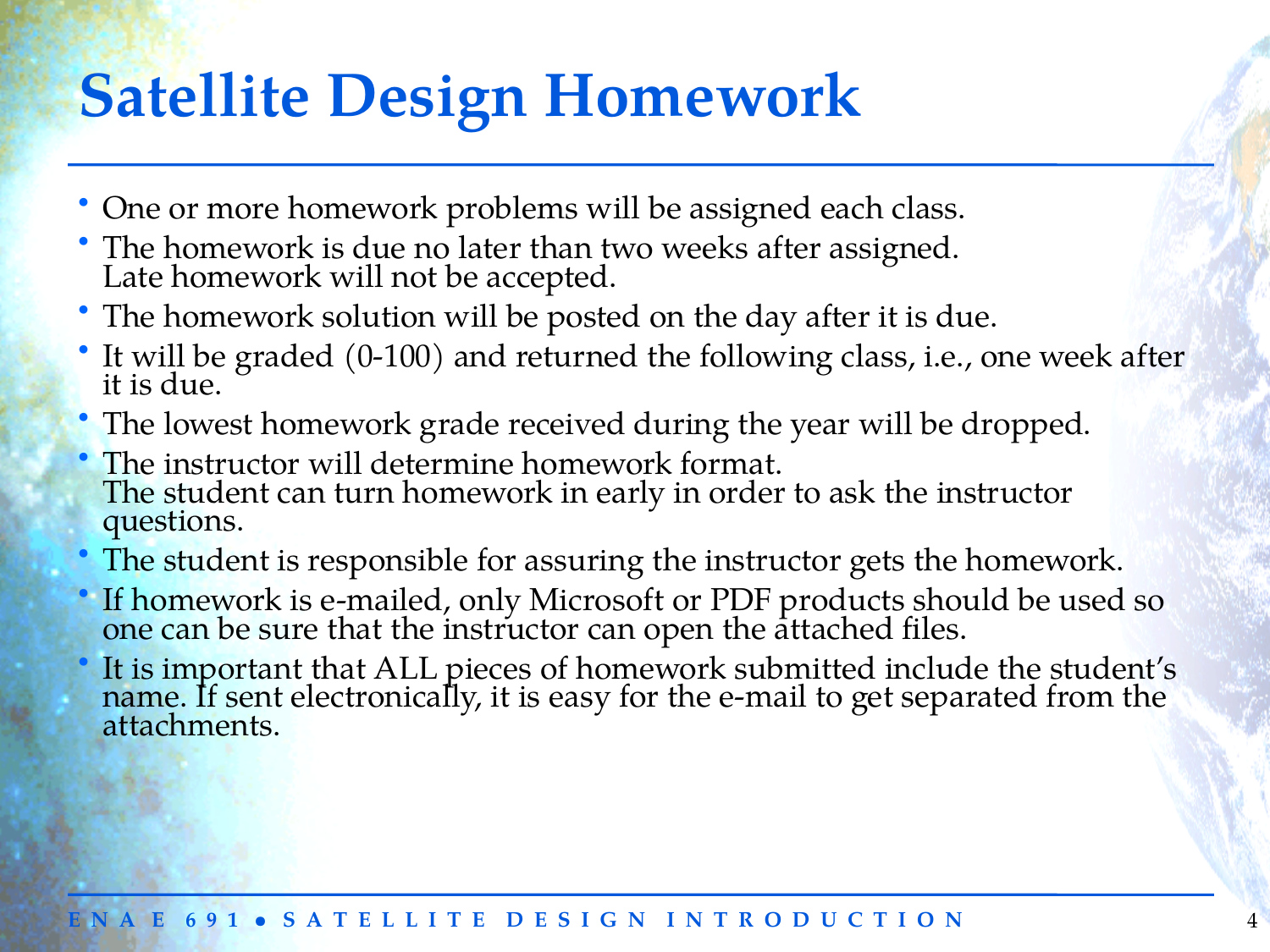

# Satellite Design Homework
One or more homework problems will be assigned each class.
The homework is due no later than two weeks after assigned.
Late homework will not be accepted.
The homework solution will be posted on the day after it is due.
It will be graded (0-100) and returned the following class, i.e., one week after it is due.
The lowest homework grade received during the year will be dropped.
The instructor will determine homework format.
The student can turn homework in early in order to ask the instructor questions.
The student is responsible for assuring the instructor gets the homework.
If homework is e-mailed, only Microsoft or PDF products should be used so one can be sure that the instructor can open the attached files.
It is important that ALL pieces of homework submitted include the student’s name. If sent electronically, it is easy for the e-mail to get separated from the attachments.